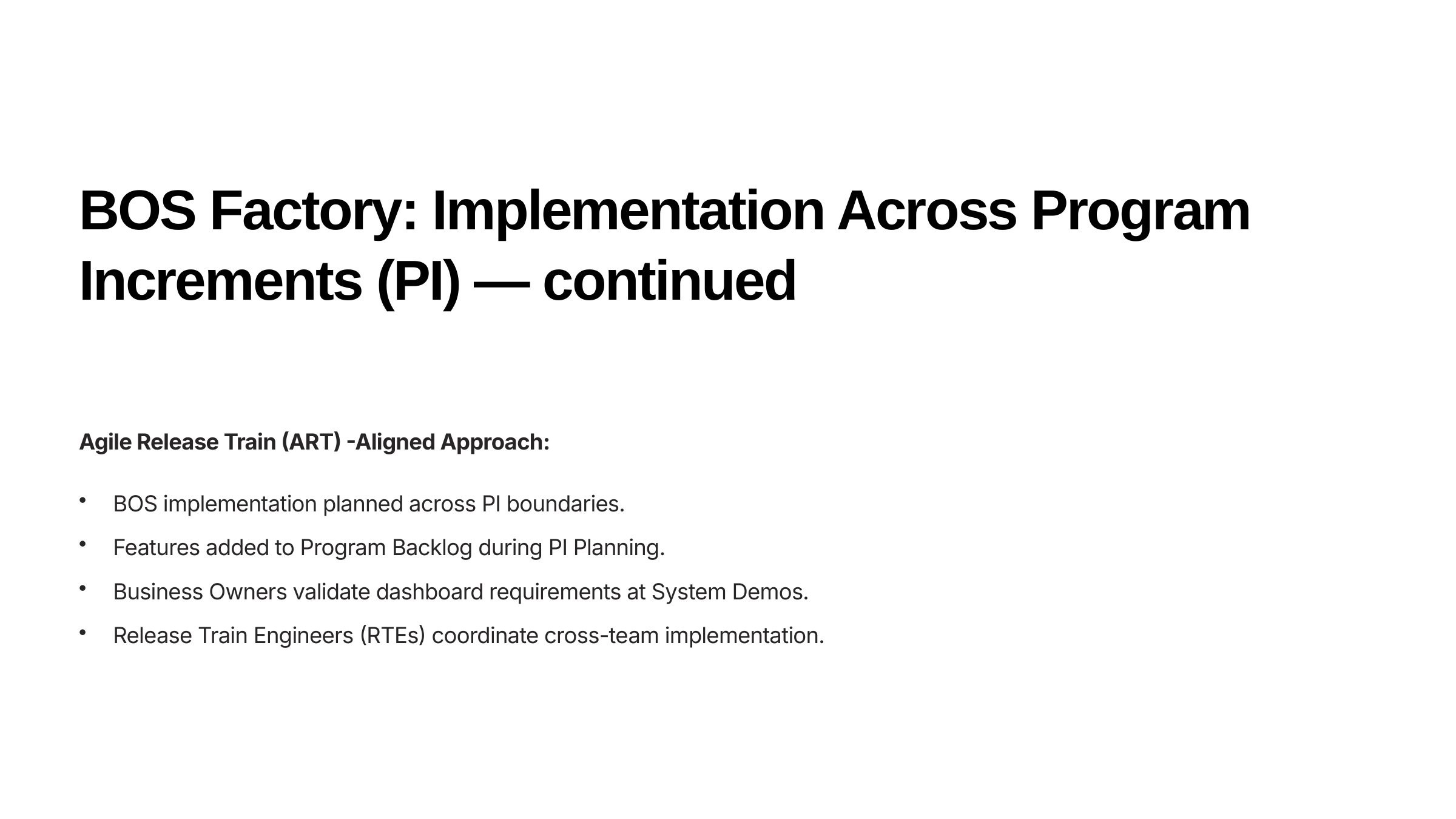

BOS Factory: Implementation Across Program Increments (PI) — continued

Agile Release Train (ART) -Aligned Approach:
BOS implementation planned across PI boundaries.
Features added to Program Backlog during PI Planning.
Business Owners validate dashboard requirements at System Demos.
Release Train Engineers (RTEs) coordinate cross-team implementation.